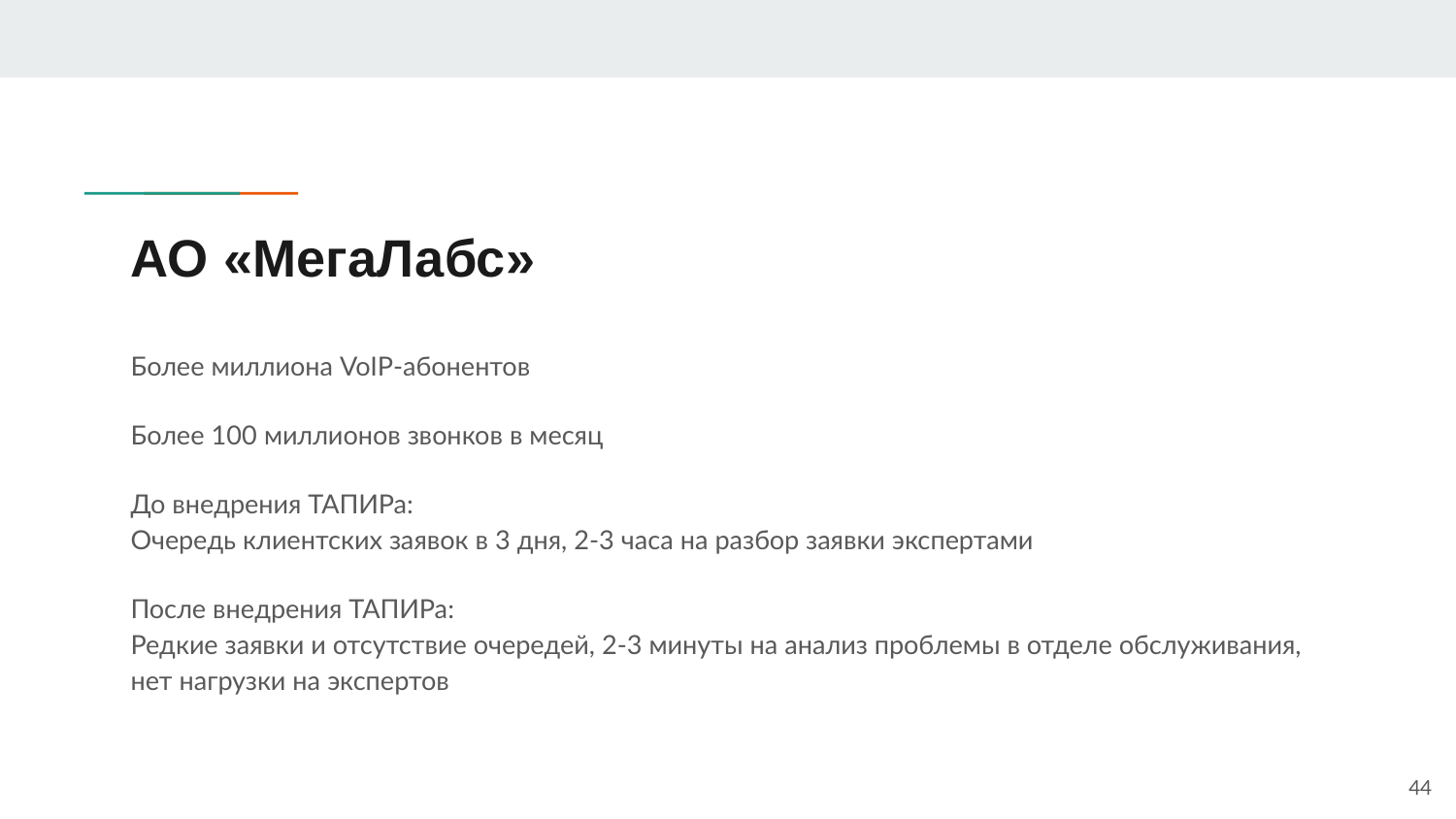

# АО «МегаЛабс»
Более миллиона VoIP-абонентов
Более 100 миллионов звонков в месяц
До внедрения ТАПИРа:
Очередь клиентских заявок в 3 дня, 2-3 часа на разбор заявки экспертами
После внедрения ТАПИРа:
Редкие заявки и отсутствие очередей, 2-3 минуты на анализ проблемы в отделе обслуживания,
нет нагрузки на экспертов
44